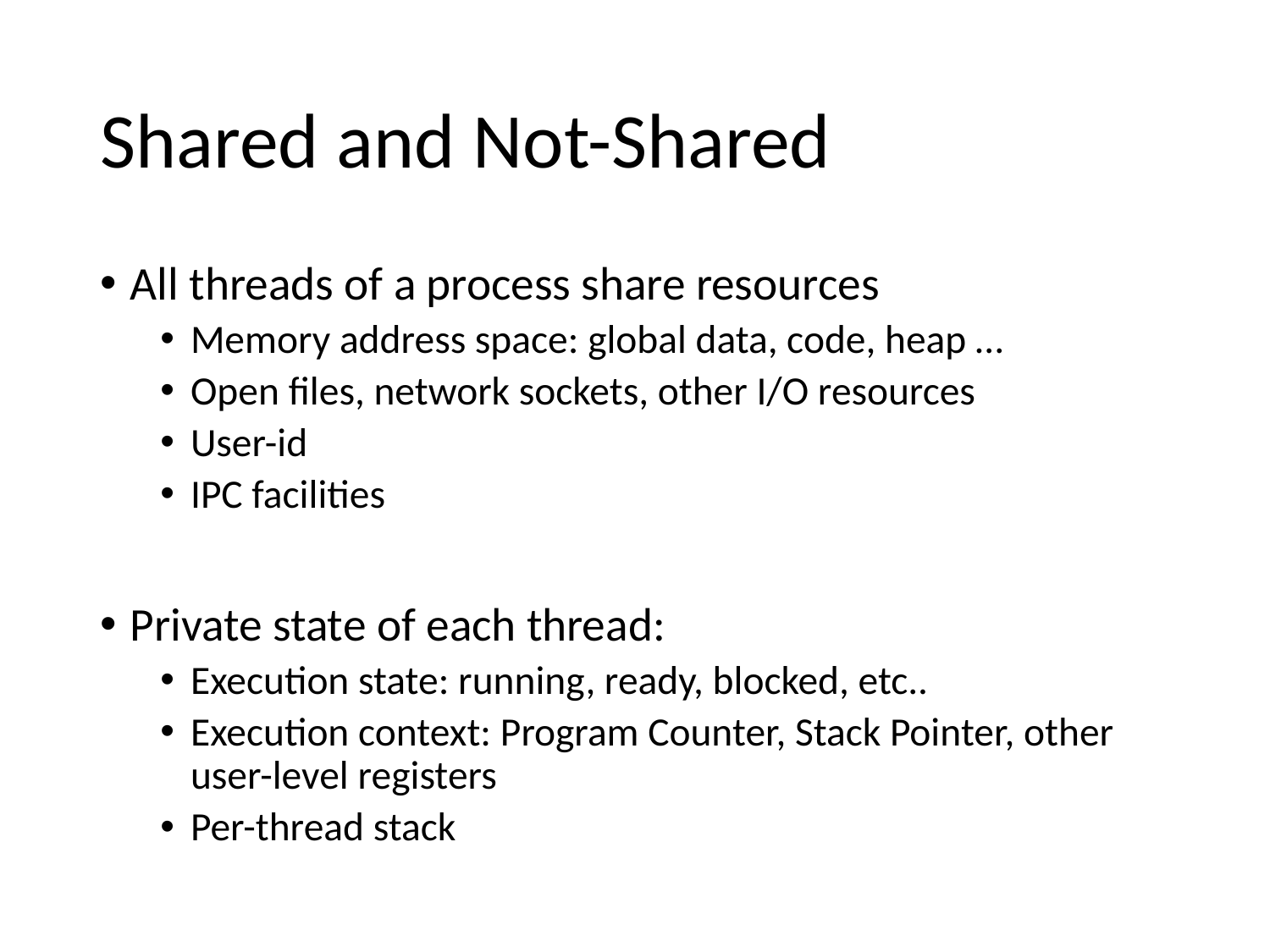

# Shared and Not-Shared
All threads of a process share resources
Memory address space: global data, code, heap …
Open files, network sockets, other I/O resources
User-id
IPC facilities

Private state of each thread:
Execution state: running, ready, blocked, etc..
Execution context: Program Counter, Stack Pointer, other user-level registers
Per-thread stack